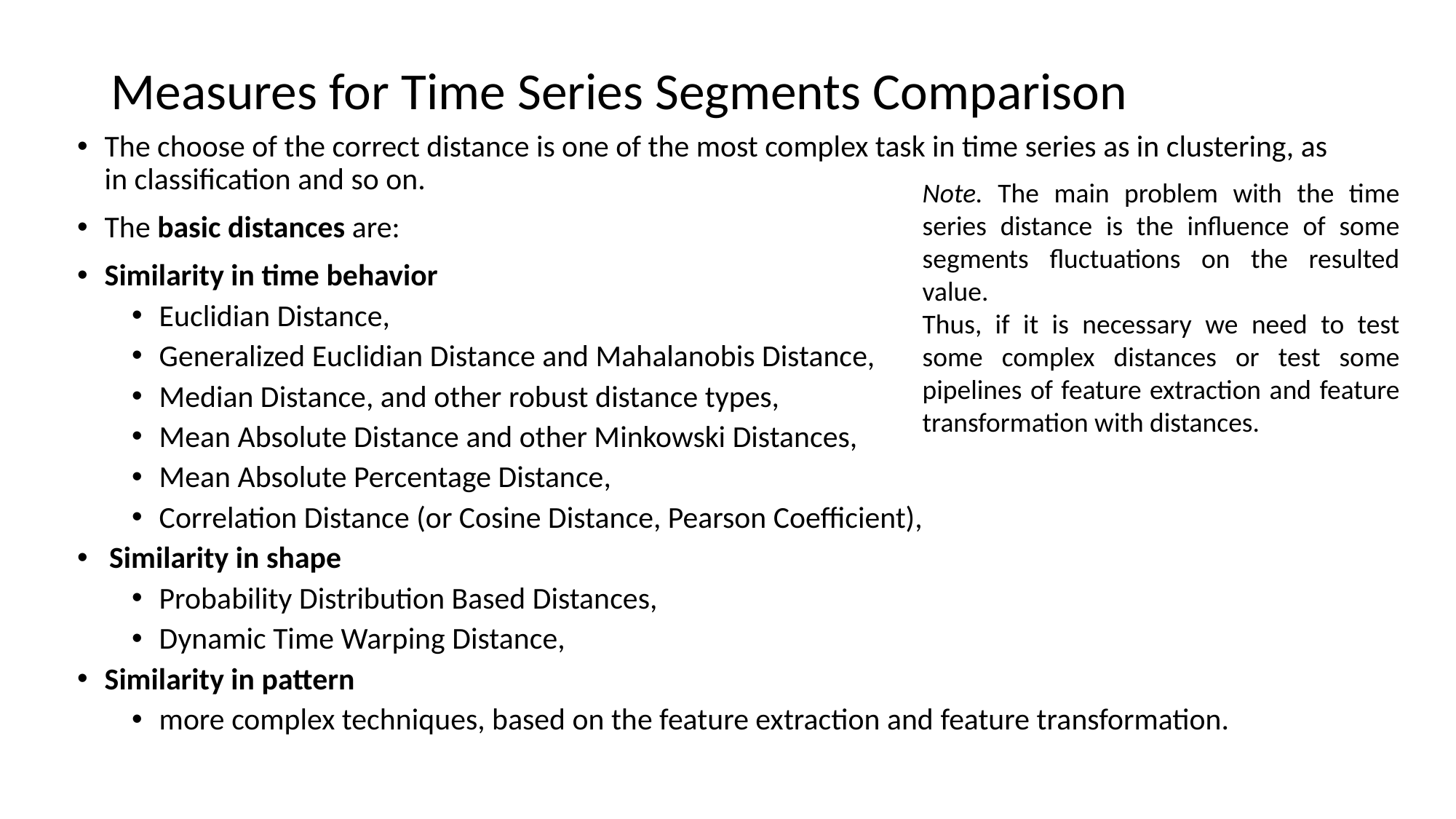

# Measures for Time Series Segments Comparison
The choose of the correct distance is one of the most complex task in time series as in clustering, as in classification and so on.
The basic distances are:
Similarity in time behavior
Euclidian Distance,
Generalized Euclidian Distance and Mahalanobis Distance,
Median Distance, and other robust distance types,
Mean Absolute Distance and other Minkowski Distances,
Mean Absolute Percentage Distance,
Correlation Distance (or Cosine Distance, Pearson Coefficient),
Similarity in shape
Probability Distribution Based Distances,
Dynamic Time Warping Distance,
Similarity in pattern
more complex techniques, based on the feature extraction and feature transformation.
Note. The main problem with the time series distance is the influence of some segments fluctuations on the resulted value.
Thus, if it is necessary we need to test some complex distances or test some pipelines of feature extraction and feature transformation with distances.